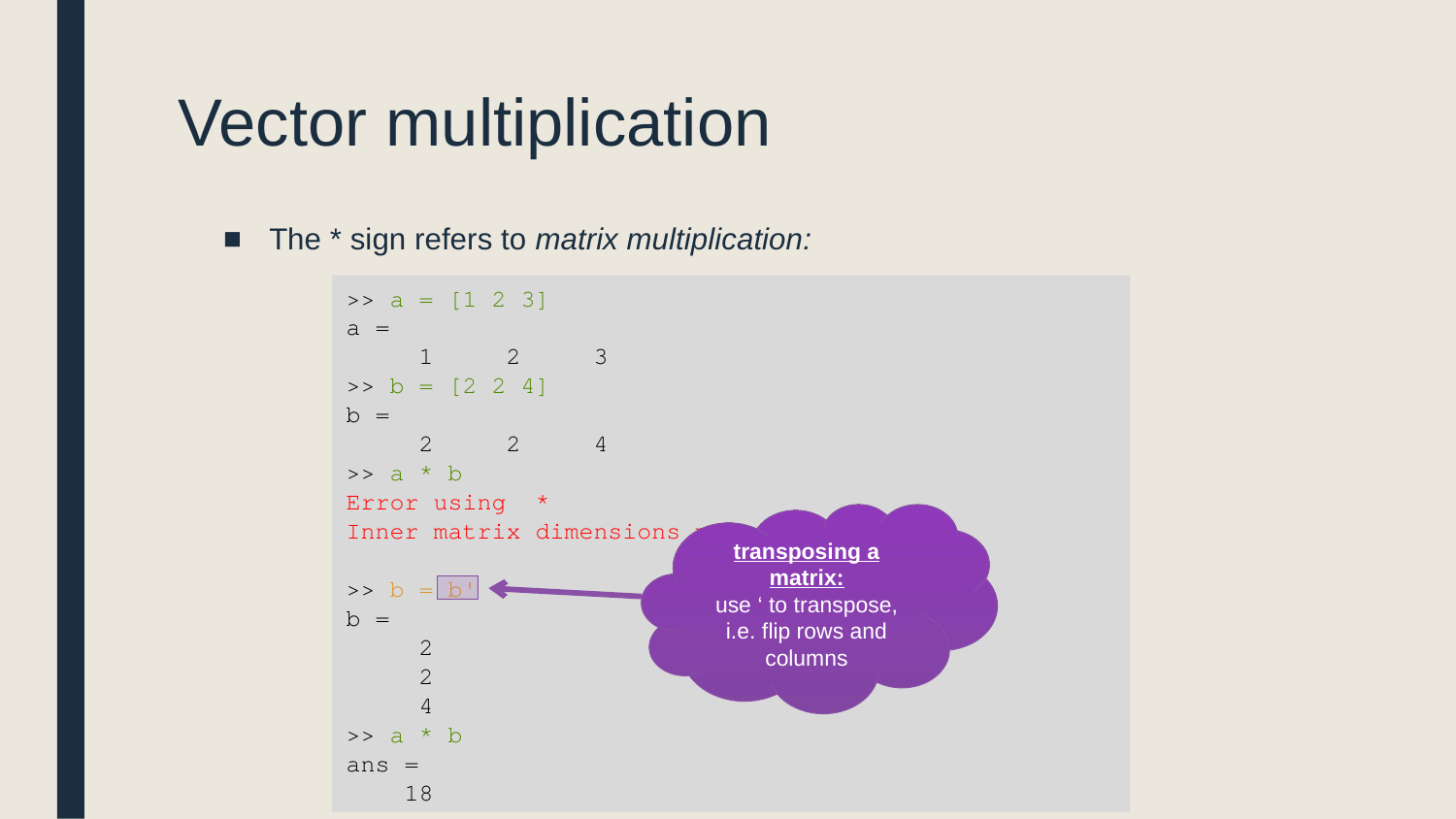

# Vector multiplication
The * sign refers to matrix multiplication:

>> a = [1 2 3]
a =
     1     2     3
>> b = [2 2 4]
b =
     2     2     4
>> a * b
Error using  *
Inner matrix dimensions must agree.

>> b = b'
b =
     2
     2
     4
>> a * b
ans =
    18
transposing a matrix:
use ‘ to transpose, i.e. flip rows and columns